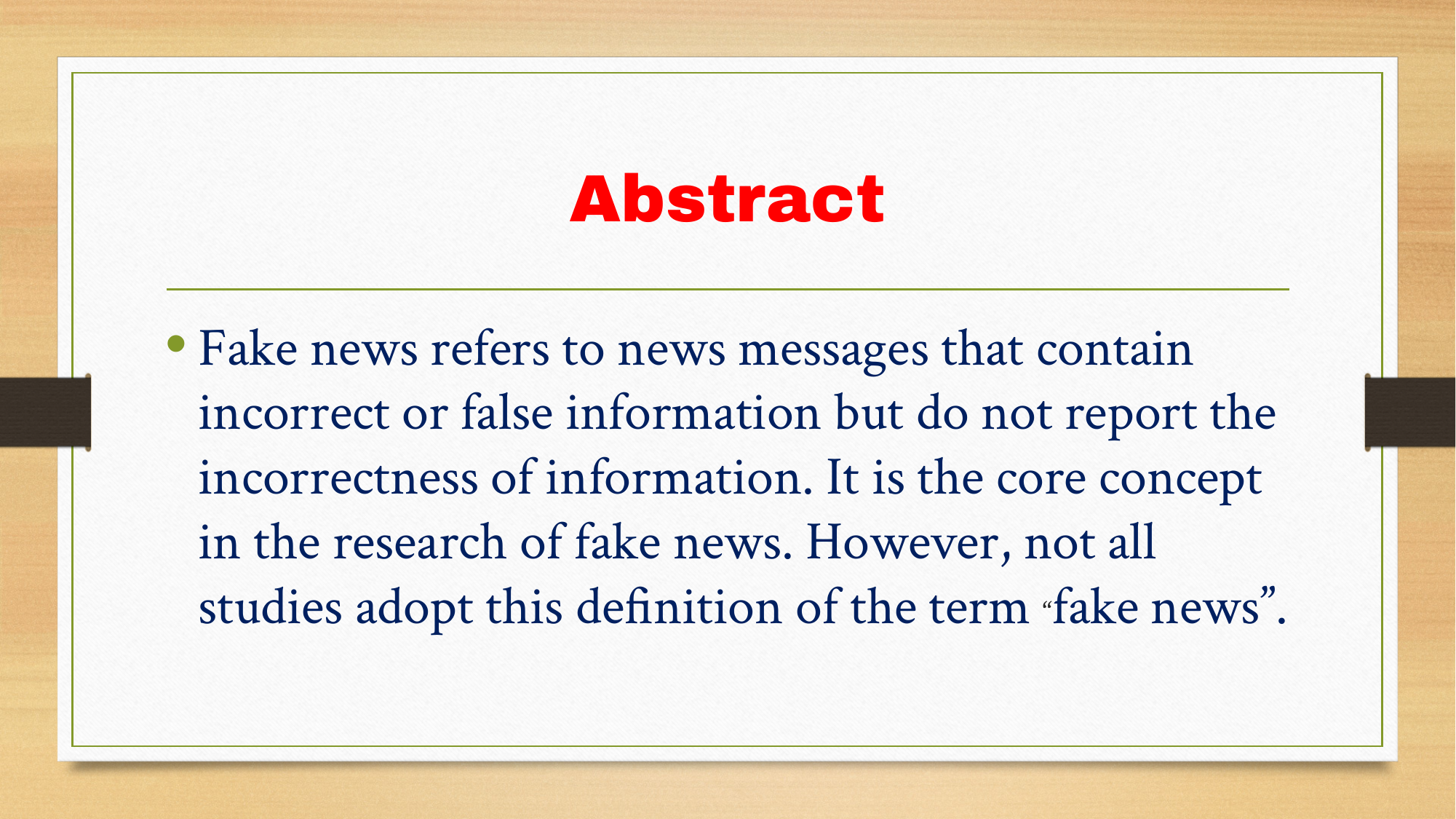

# Abstract
Fake news refers to news messages that contain incorrect or false information but do not report the incorrectness of information. It is the core concept in the research of fake news. However, not all studies adopt this definition of the term “fake news”.